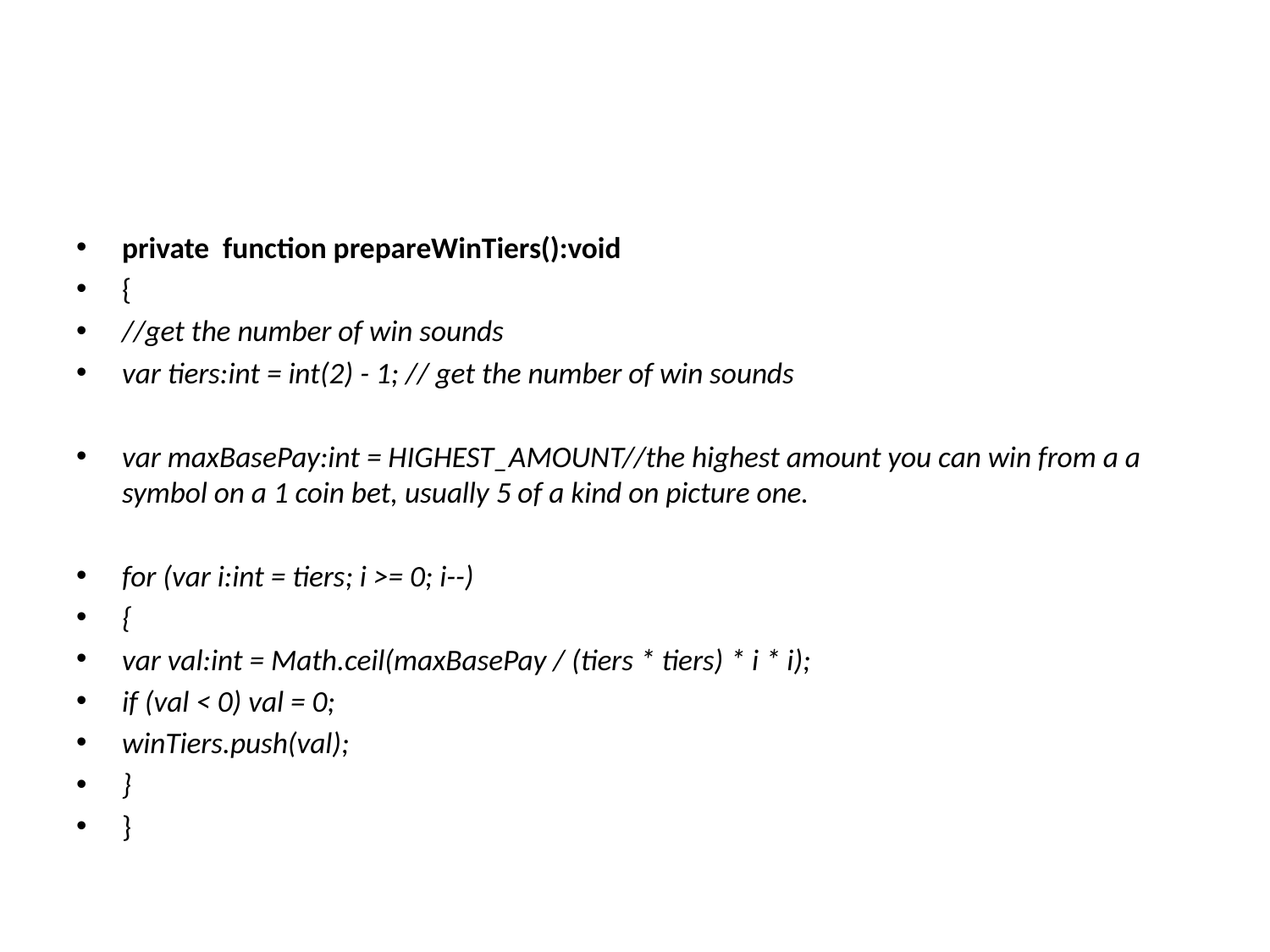

#
private  function prepareWinTiers():void
{
//get the number of win sounds
var tiers:int = int(2) - 1; // get the number of win sounds

var maxBasePay:int = HIGHEST_AMOUNT//the highest amount you can win from a a symbol on a 1 coin bet, usually 5 of a kind on picture one.

for (var i:int = tiers; i >= 0; i--)
{
var val:int = Math.ceil(maxBasePay / (tiers * tiers) * i * i);
if (val < 0) val = 0;
winTiers.push(val);
}
}